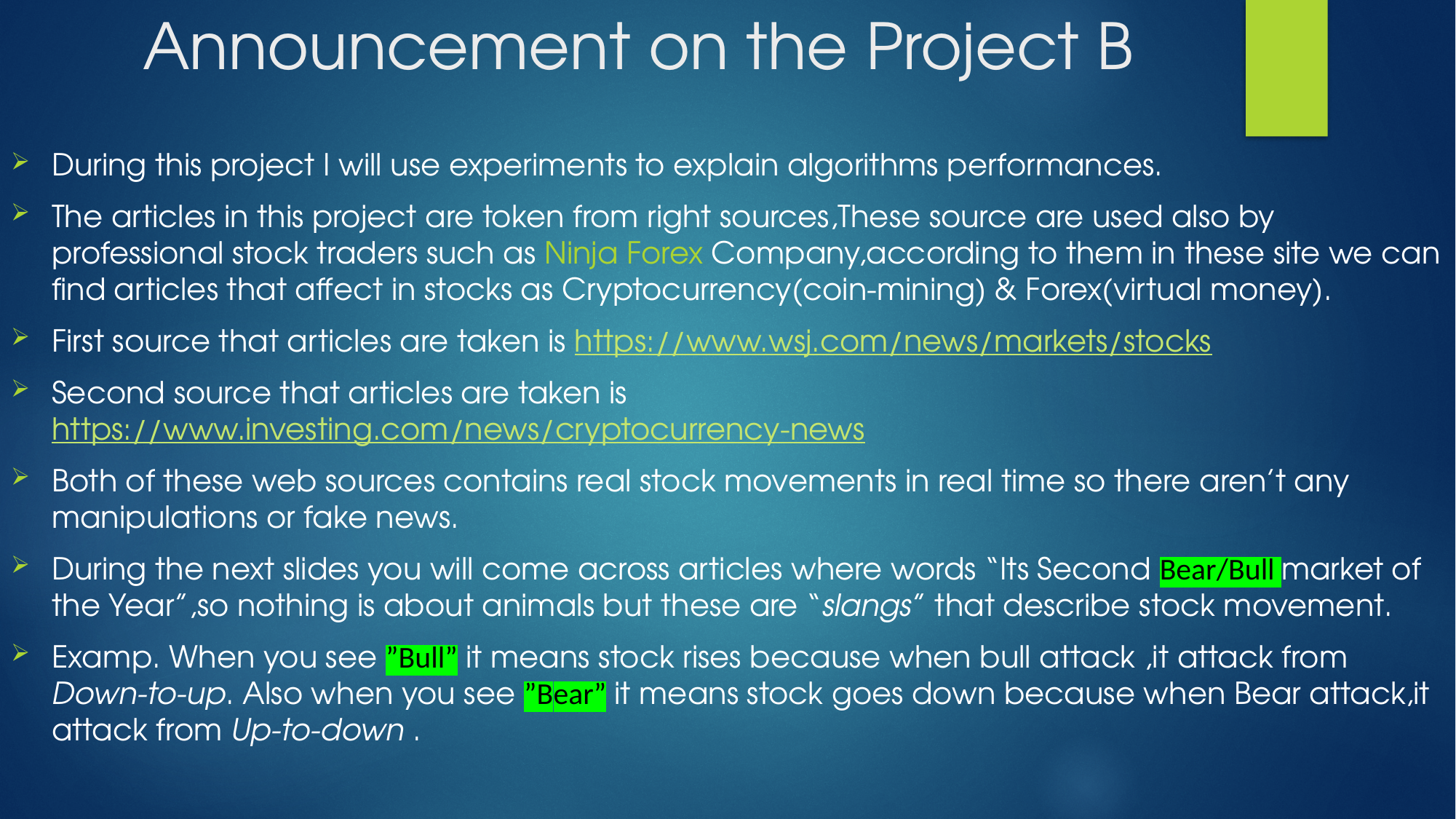

# Announcement on the Project B

During this project I will use experiments to explain algorithms performances.
The articles in this project are token from right sources,These source are used also by professional stock traders such as Ninja Forex Company,according to them in these site we can find articles that affect in stocks as Cryptocurrency(coin-mining) & Forex(virtual money).
First source that articles are taken is https://www.wsj.com/news/markets/stocks
Second source that articles are taken is https://www.investing.com/news/cryptocurrency-news
Both of these web sources contains real stock movements in real time so there aren’t any manipulations or fake news.
During the next slides you will come across articles where words “Its Second Bear/Bull market of the Year”,so nothing is about animals but these are “slangs” that describe stock movement.
Examp. When you see ”Bull” it means stock rises because when bull attack ,it attack from Down-to-up. Also when you see ”Bear” it means stock goes down because when Bear attack,it attack from Up-to-down .